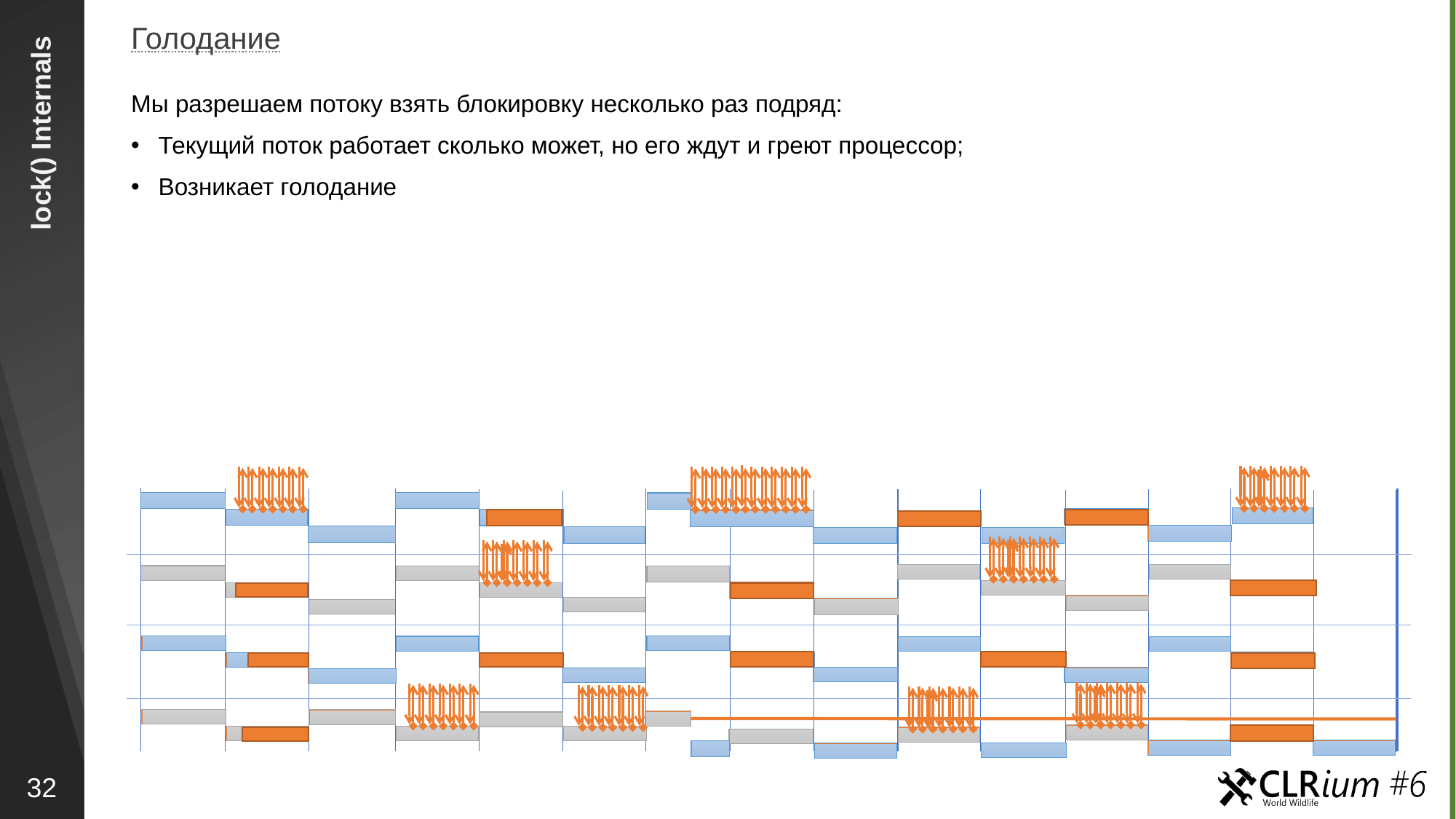

Голодание
Мы разрешаем потоку взять блокировку несколько раз подряд:
Текущий поток работает сколько может, но его ждут и греют процессор;
Возникает голодание
# lock() Internals